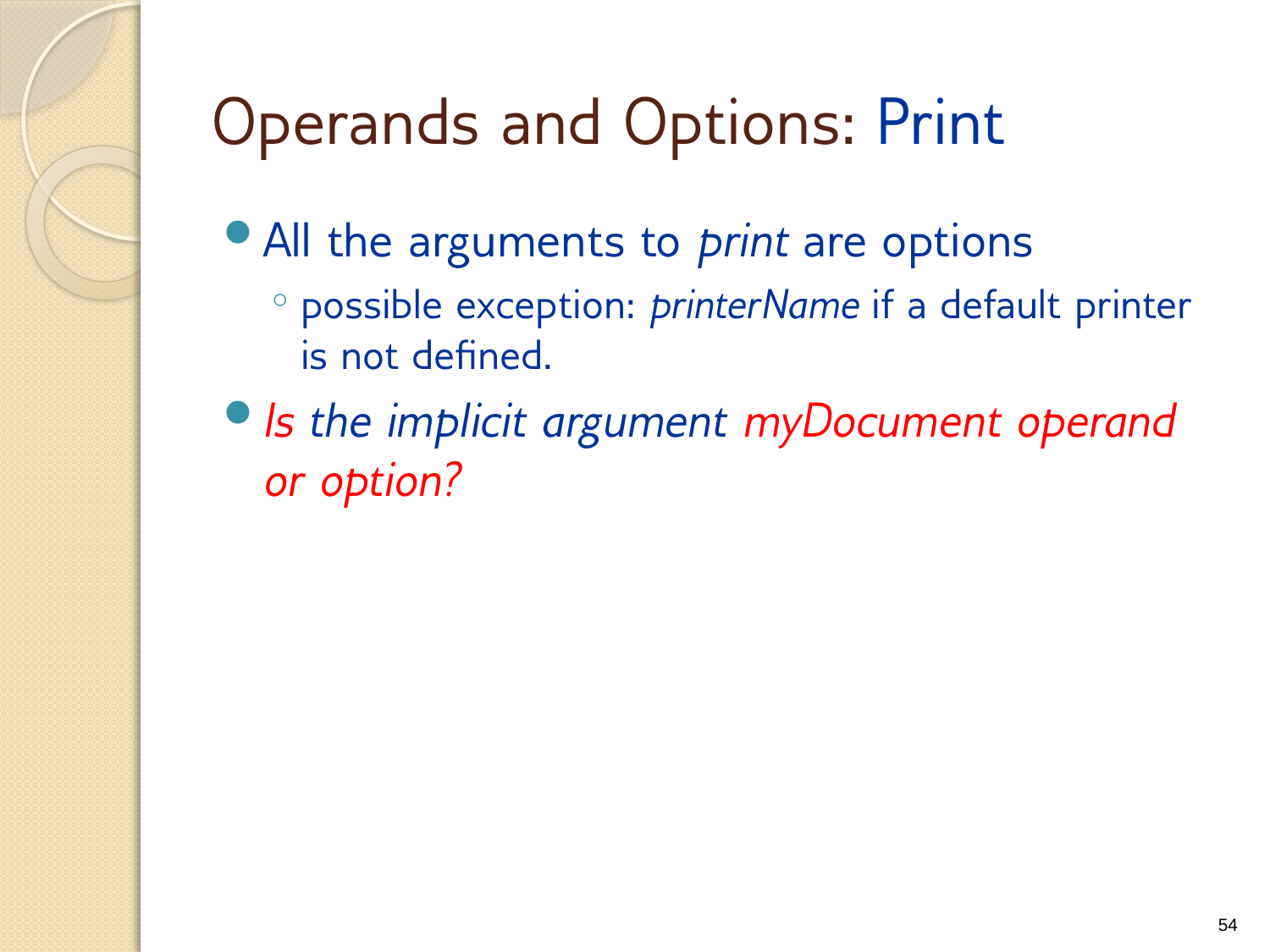

# Operands and Options: Print
All the arguments to print are options
possible exception: printerName if a default printer is not defined.
Is the implicit argument myDocument operand or option?

54